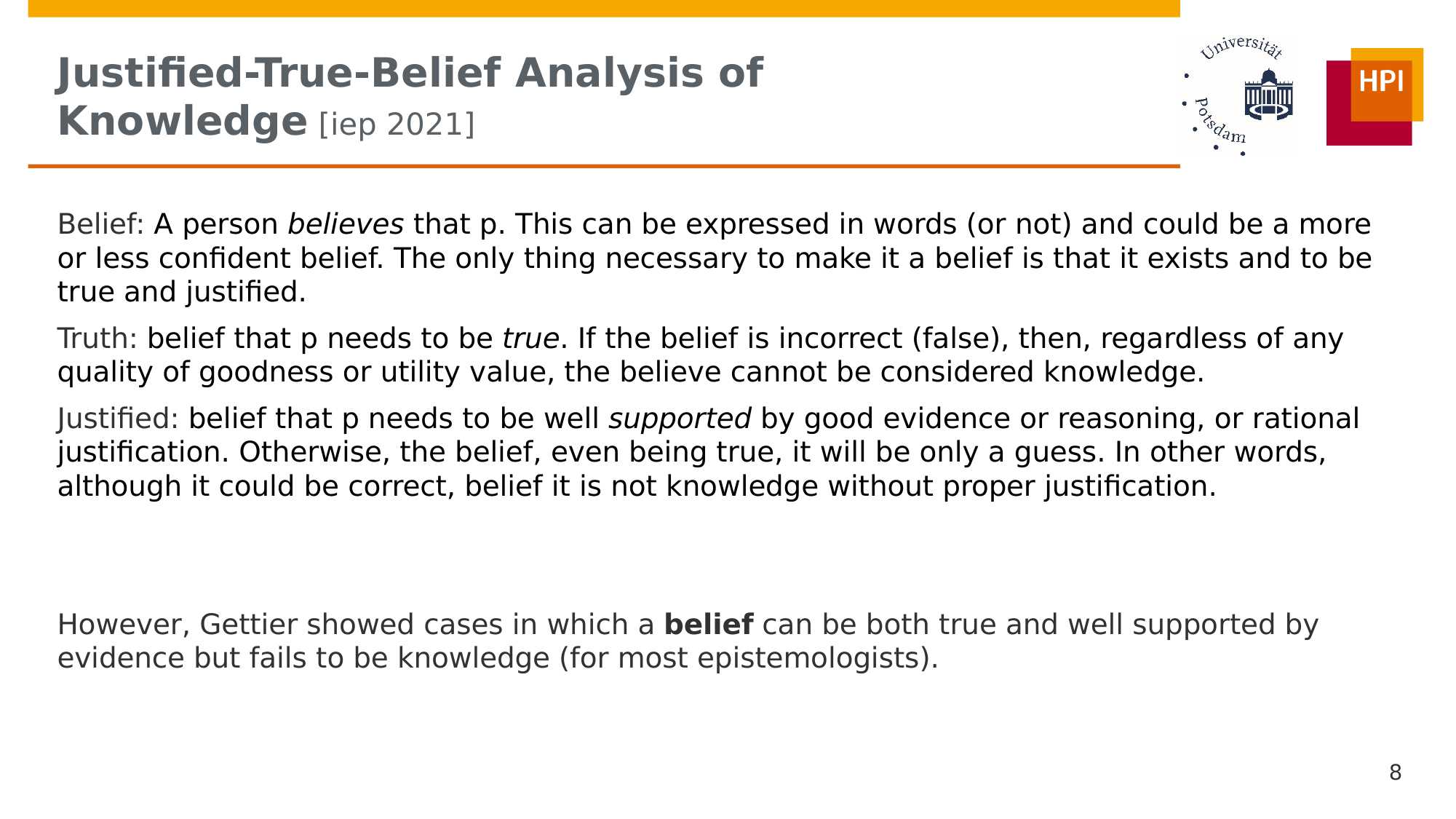

# Justified-True-Belief Analysis of Knowledge [iep 2021]
Belief: A person believes that p. This can be expressed in words (or not) and could be a more or less confident belief. The only thing necessary to make it a belief is that it exists and to be true and justified.
Truth: belief that p needs to be true. If the belief is incorrect (false), then, regardless of any quality of goodness or utility value, the believe cannot be considered knowledge.
Justified: belief that p needs to be well supported by good evidence or reasoning, or rational justification. Otherwise, the belief, even being true, it will be only a guess. In other words, although it could be correct, belief it is not knowledge without proper justification.

However, Gettier showed cases in which a belief can be both true and well supported by evidence but fails to be knowledge (for most epistemologists).
8